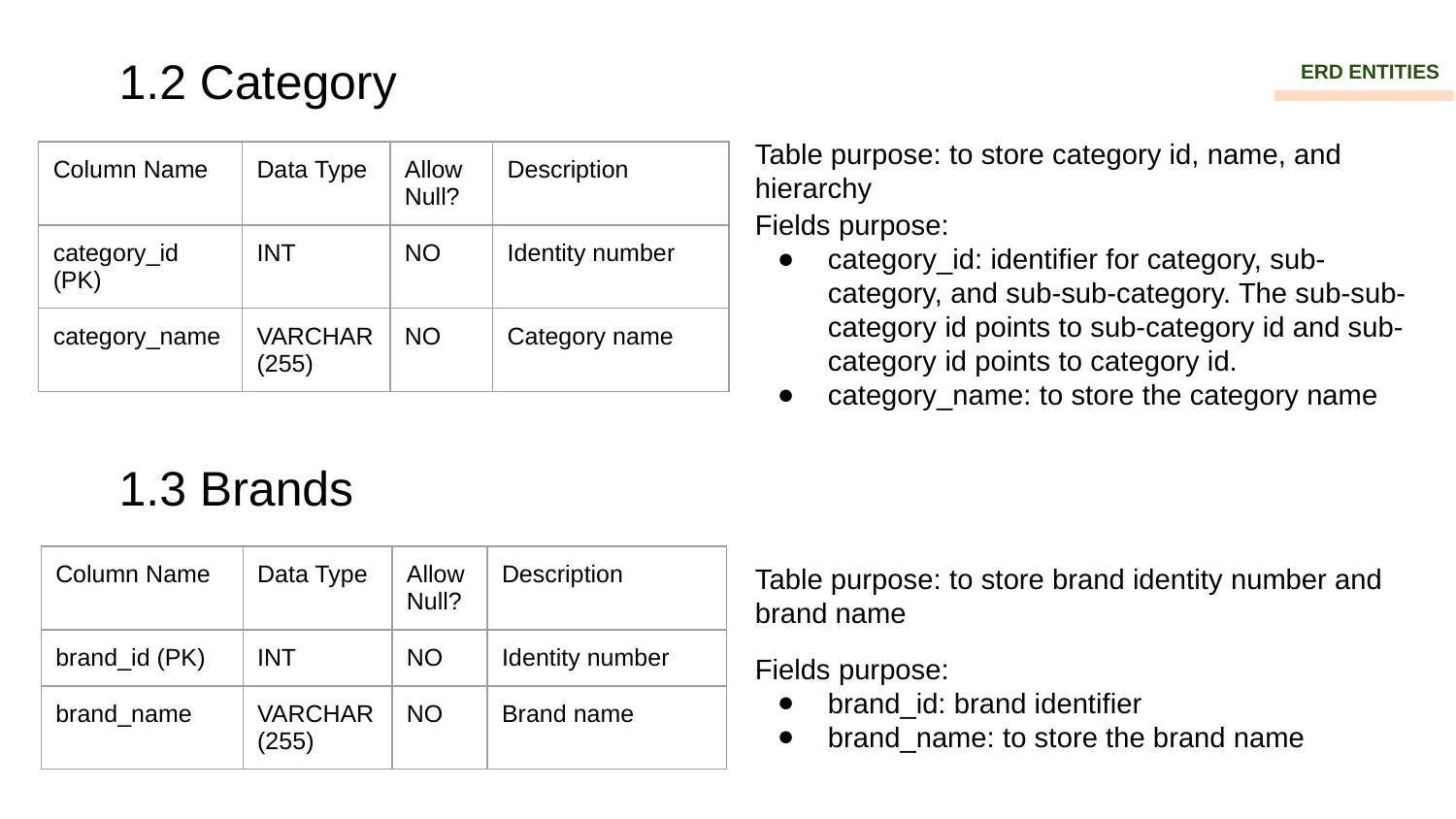

1.2 Category
ERD ENTITIES

Table purpose: to store category id, name, and hierarchy
| Column Name | Data Type | Allow Null? | Description |
| --- | --- | --- | --- |
| category\_id (PK) | INT | NO | Identity number |
| category\_name | VARCHAR(255) | NO | Category name |
Fields purpose:
category_id: identifier for category, sub-category, and sub-sub-category. The sub-sub-category id points to sub-category id and sub-category id points to category id.
category_name: to store the category name
1.3 Brands
| Column Name | Data Type | Allow Null? | Description |
| --- | --- | --- | --- |
| brand\_id (PK) | INT | NO | Identity number |
| brand\_name | VARCHAR(255) | NO | Brand name |
Table purpose: to store brand identity number and brand name
Fields purpose:
brand_id: brand identifier
brand_name: to store the brand name